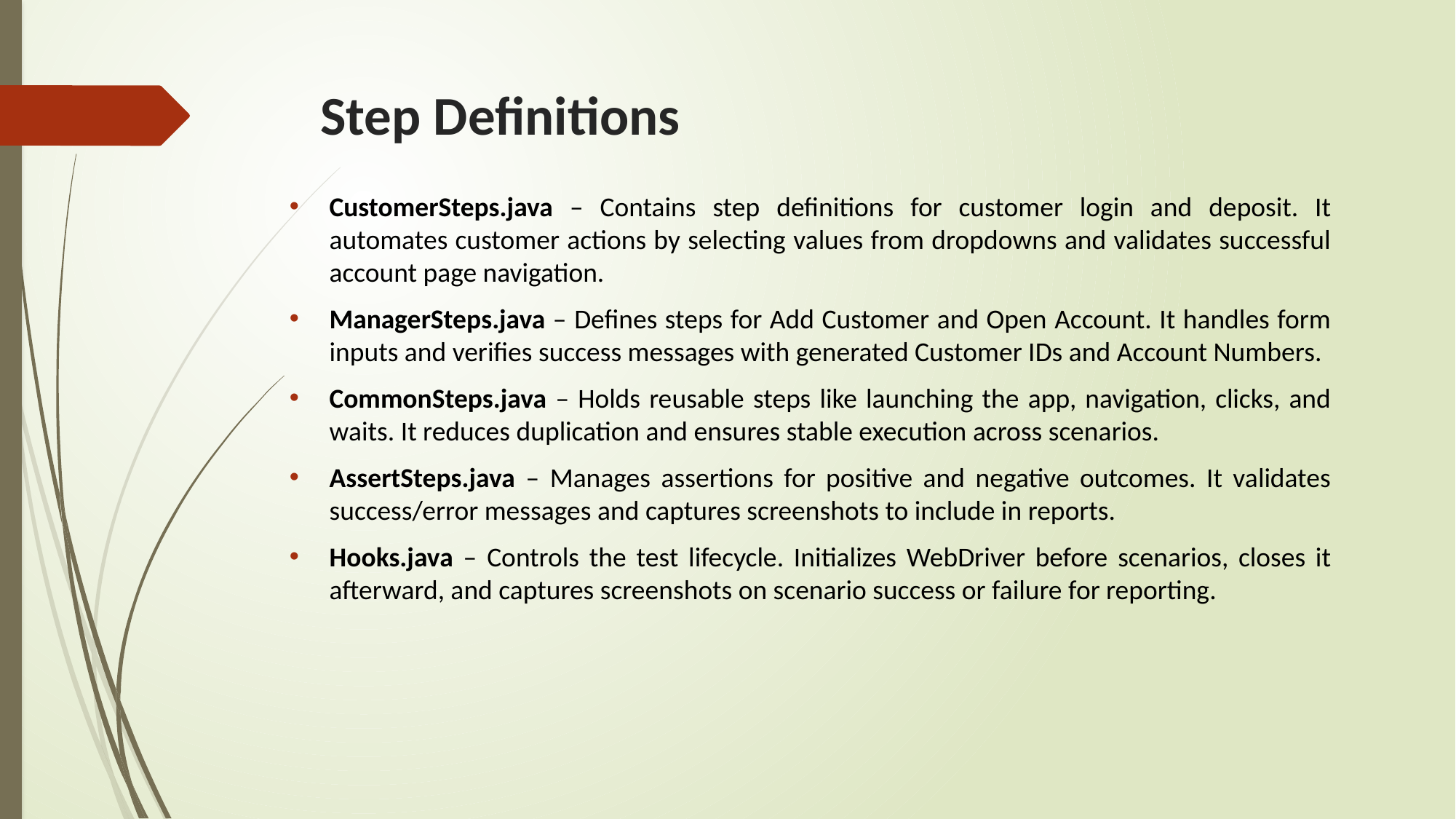

# Step Definitions
CustomerSteps.java – Contains step definitions for customer login and deposit. It automates customer actions by selecting values from dropdowns and validates successful account page navigation.
ManagerSteps.java – Defines steps for Add Customer and Open Account. It handles form inputs and verifies success messages with generated Customer IDs and Account Numbers.
CommonSteps.java – Holds reusable steps like launching the app, navigation, clicks, and waits. It reduces duplication and ensures stable execution across scenarios.
AssertSteps.java – Manages assertions for positive and negative outcomes. It validates success/error messages and captures screenshots to include in reports.
Hooks.java – Controls the test lifecycle. Initializes WebDriver before scenarios, closes it afterward, and captures screenshots on scenario success or failure for reporting.